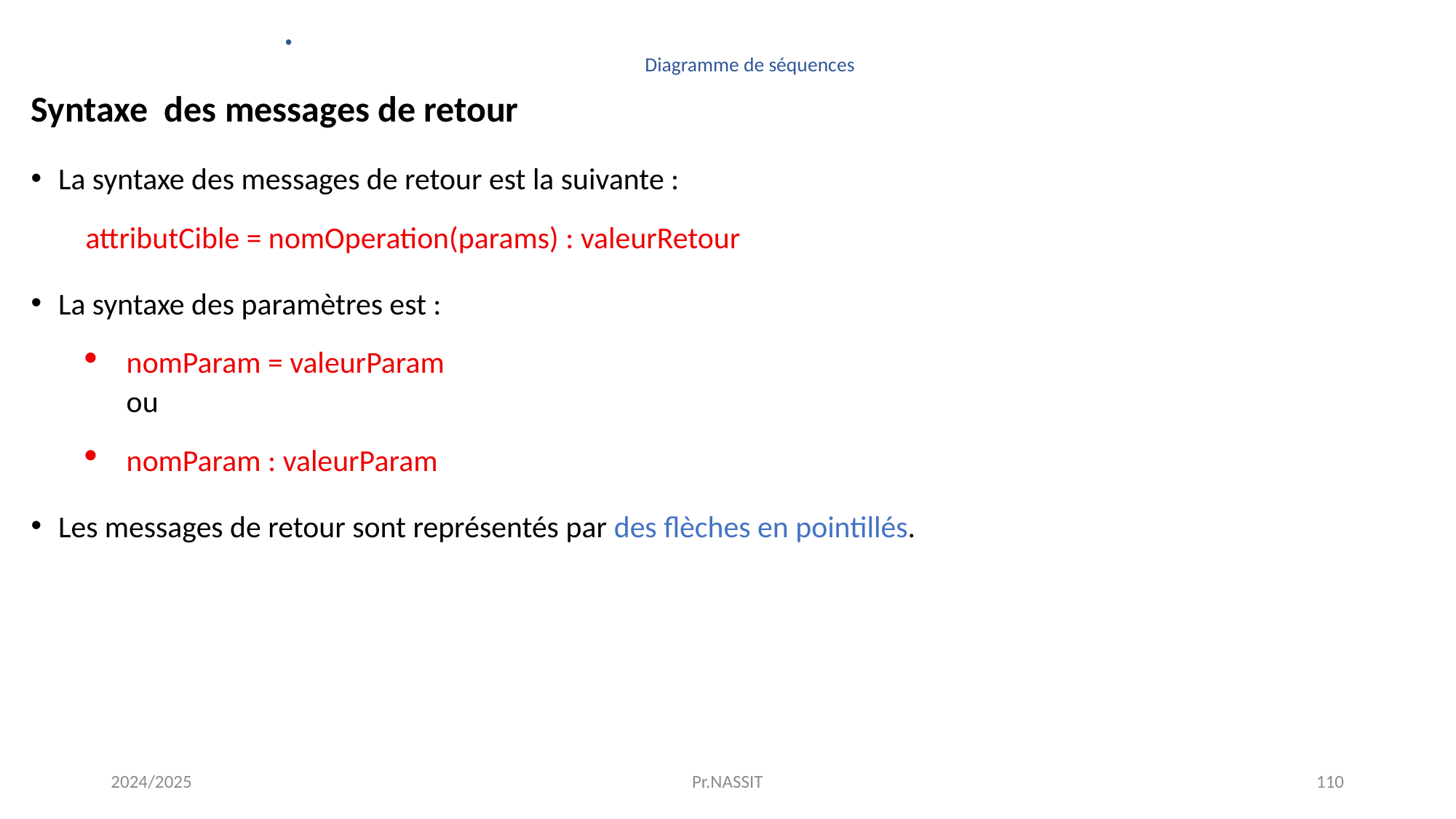

# Diagramme de séquences
Syntaxe  des messages de retour
La syntaxe des messages de retour est la suivante :
attributCible = nomOperation(params) : valeurRetour
La syntaxe des paramètres est :
nomParam = valeurParam
ou
nomParam : valeurParam
Les messages de retour sont représentés par des flèches en pointillés.

2024/2025
Pr.NASSIT
110